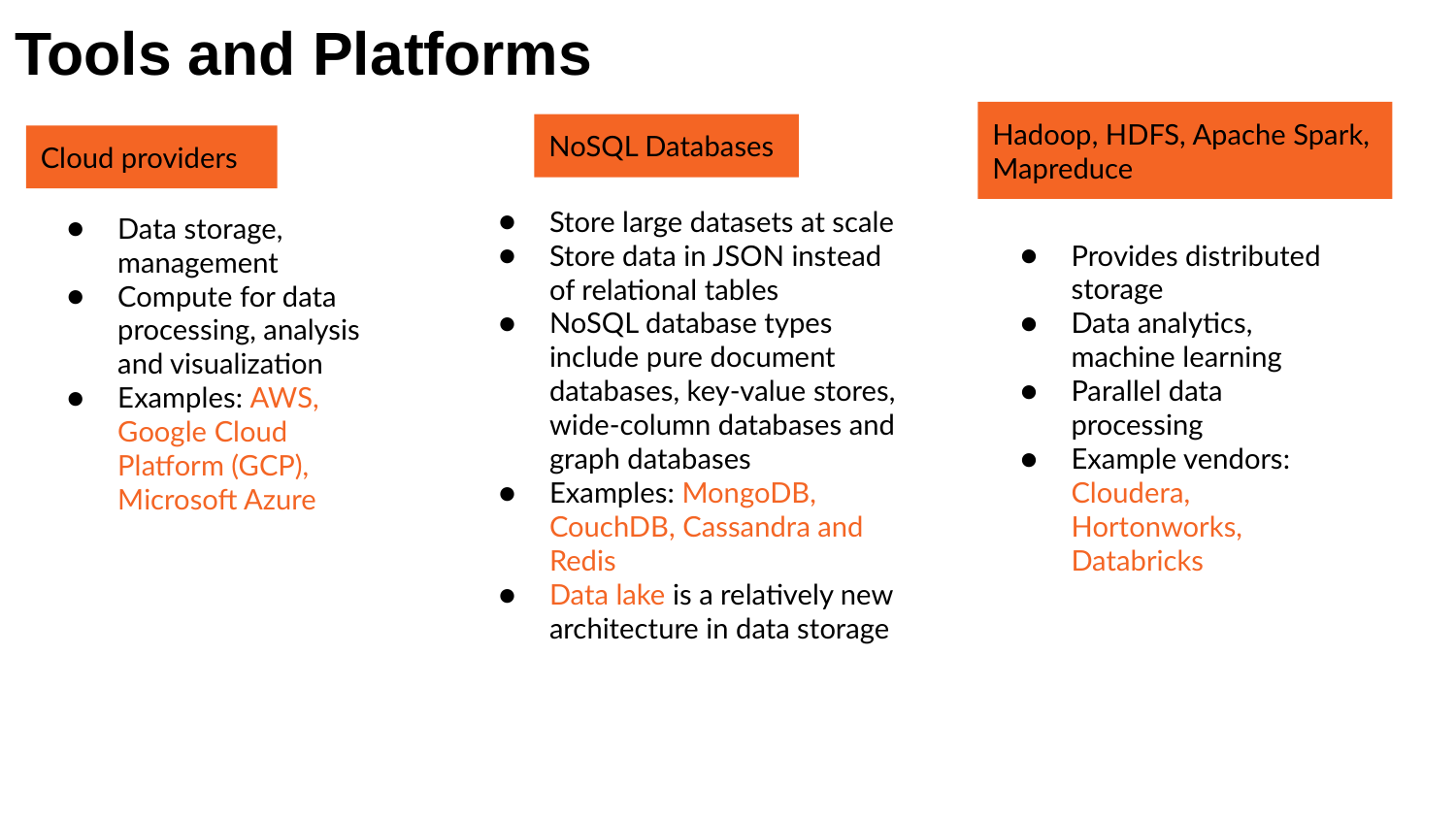

Tools and Platforms
Hadoop, HDFS, Apache Spark, Mapreduce
NoSQL Databases
Cloud providers
Store large datasets at scale
Store data in JSON instead of relational tables
NoSQL database types include pure document databases, key-value stores, wide-column databases and graph databases
Examples: MongoDB, CouchDB, Cassandra and Redis
Data lake is a relatively new architecture in data storage
Data storage, management
Compute for data processing, analysis and visualization
Examples: AWS, Google Cloud Platform (GCP), Microsoft Azure

Provides distributed storage
Data analytics, machine learning
Parallel data processing
Example vendors: Cloudera, Hortonworks, Databricks